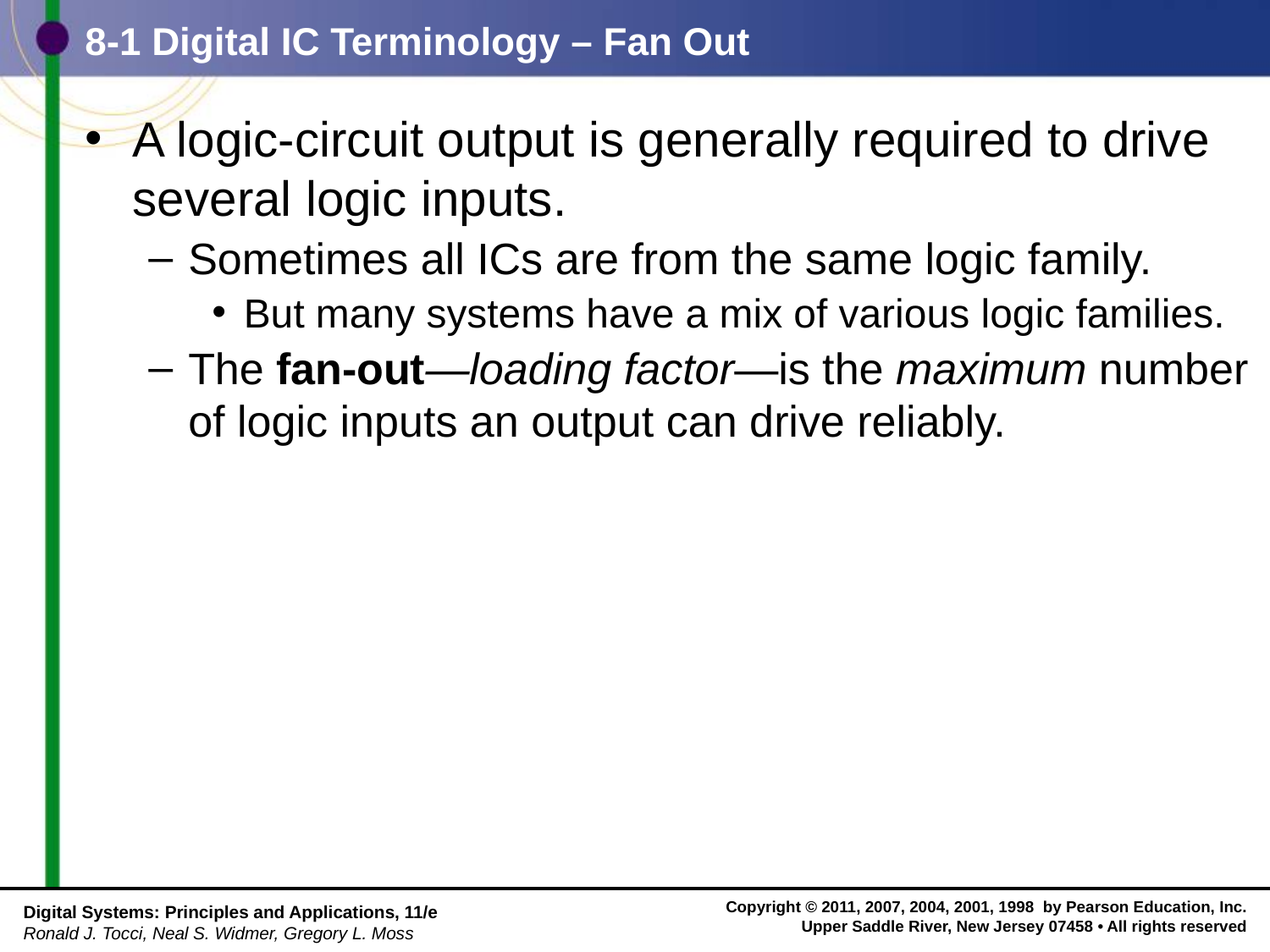

# 8-1 Digital IC Terminology – Fan Out
A logic-circuit output is generally required to drive several logic inputs.
Sometimes all ICs are from the same logic family.
But many systems have a mix of various logic families.
The fan-out—loading factor—is the maximum number of logic inputs an output can drive reliably.
Digital Systems: Principles and Applications, 11/e
Ronald J. Tocci, Neal S. Widmer, Gregory L. Moss